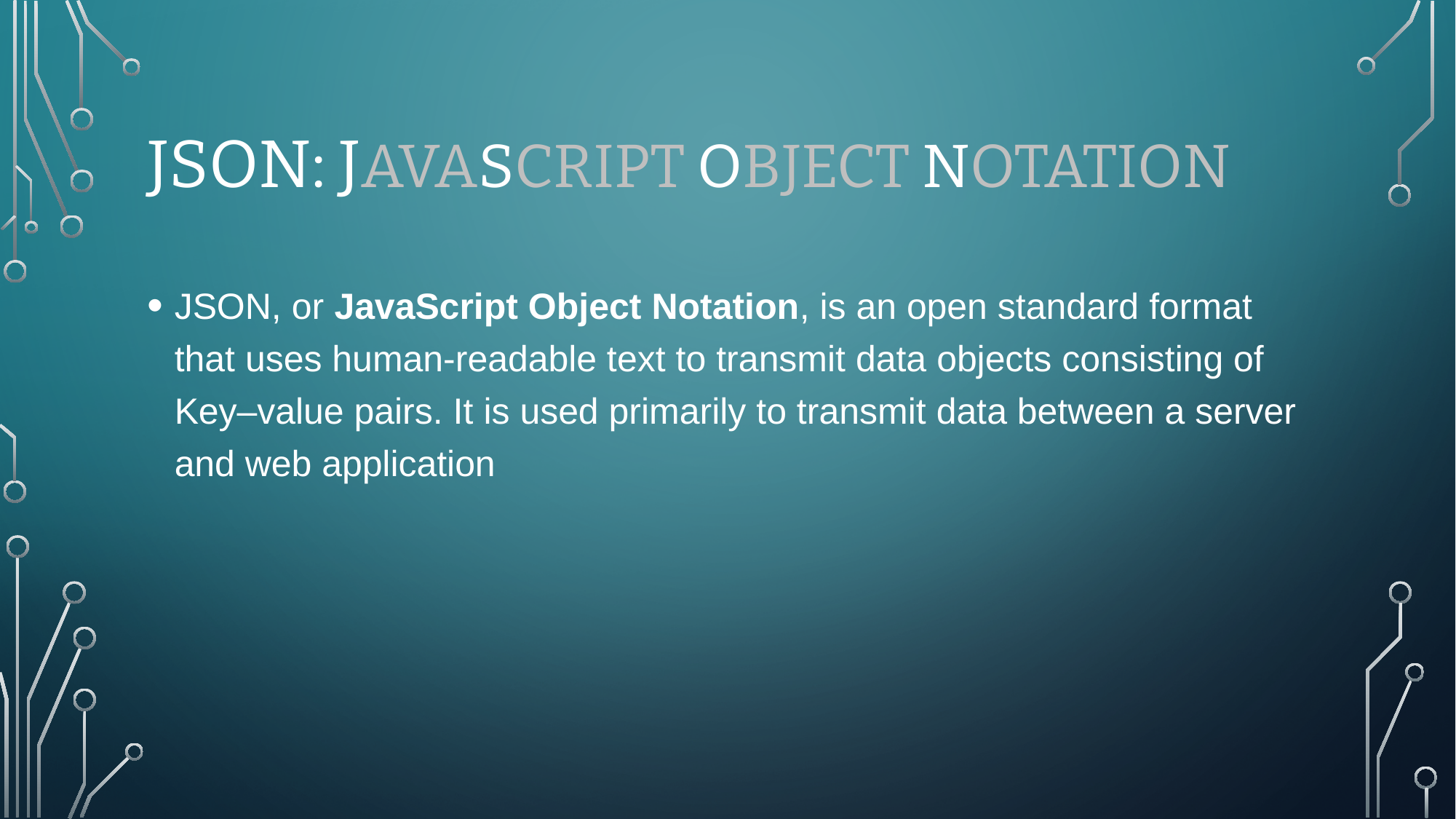

# JSON: JavaScript object notation
JSON, or JavaScript Object Notation, is an open standard format that uses human-readable text to transmit data objects consisting of Key–value pairs. It is used primarily to transmit data between a server and web application